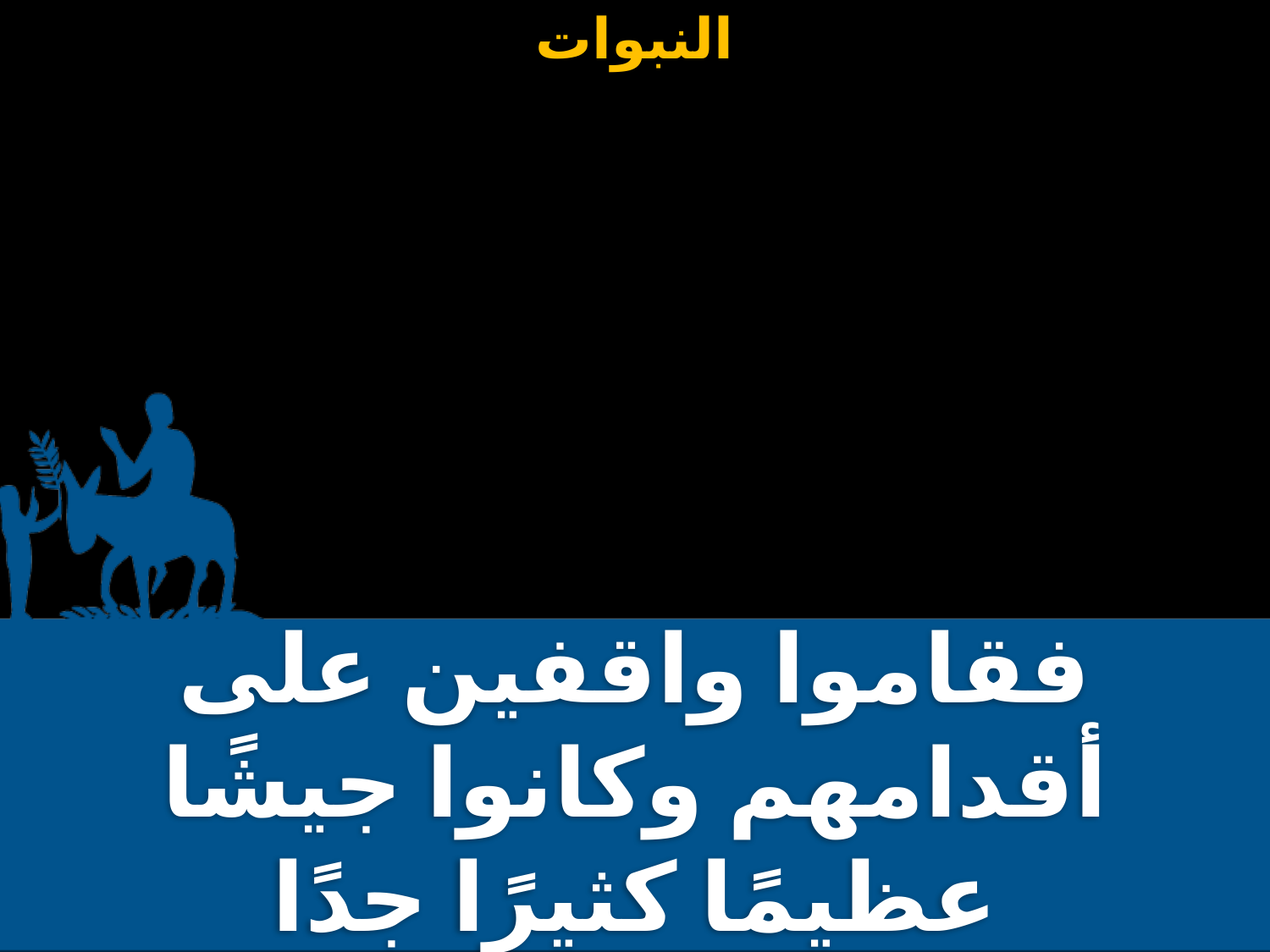

فقاموا واقفين على أقدامهم وكانوا جيشًا عظيمًا كثيرًا جدًا